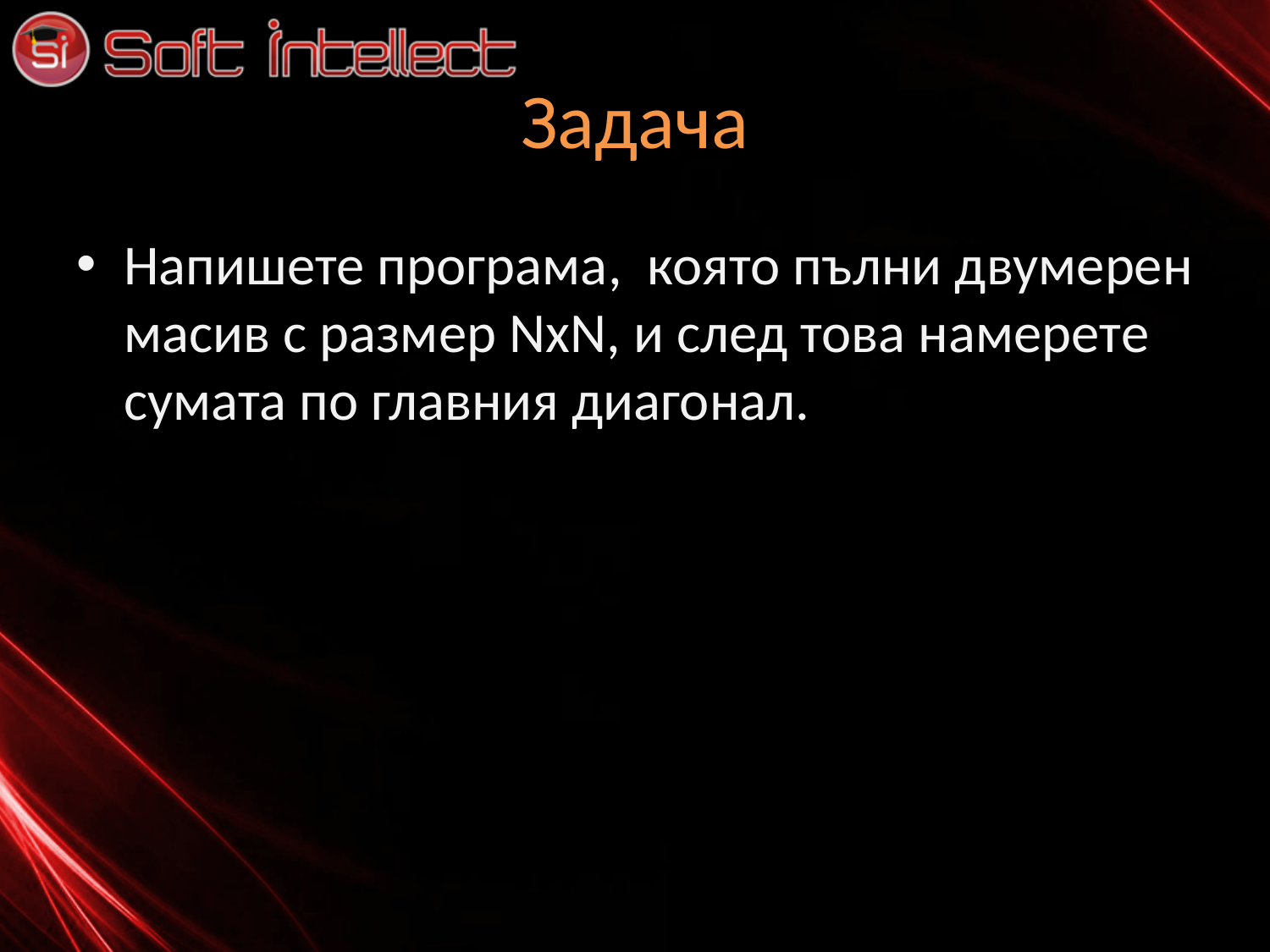

# Задача
Напишете програма,  която пълни двумерен масив с размер NxN, и след това намерете сумата по главния диагонал.